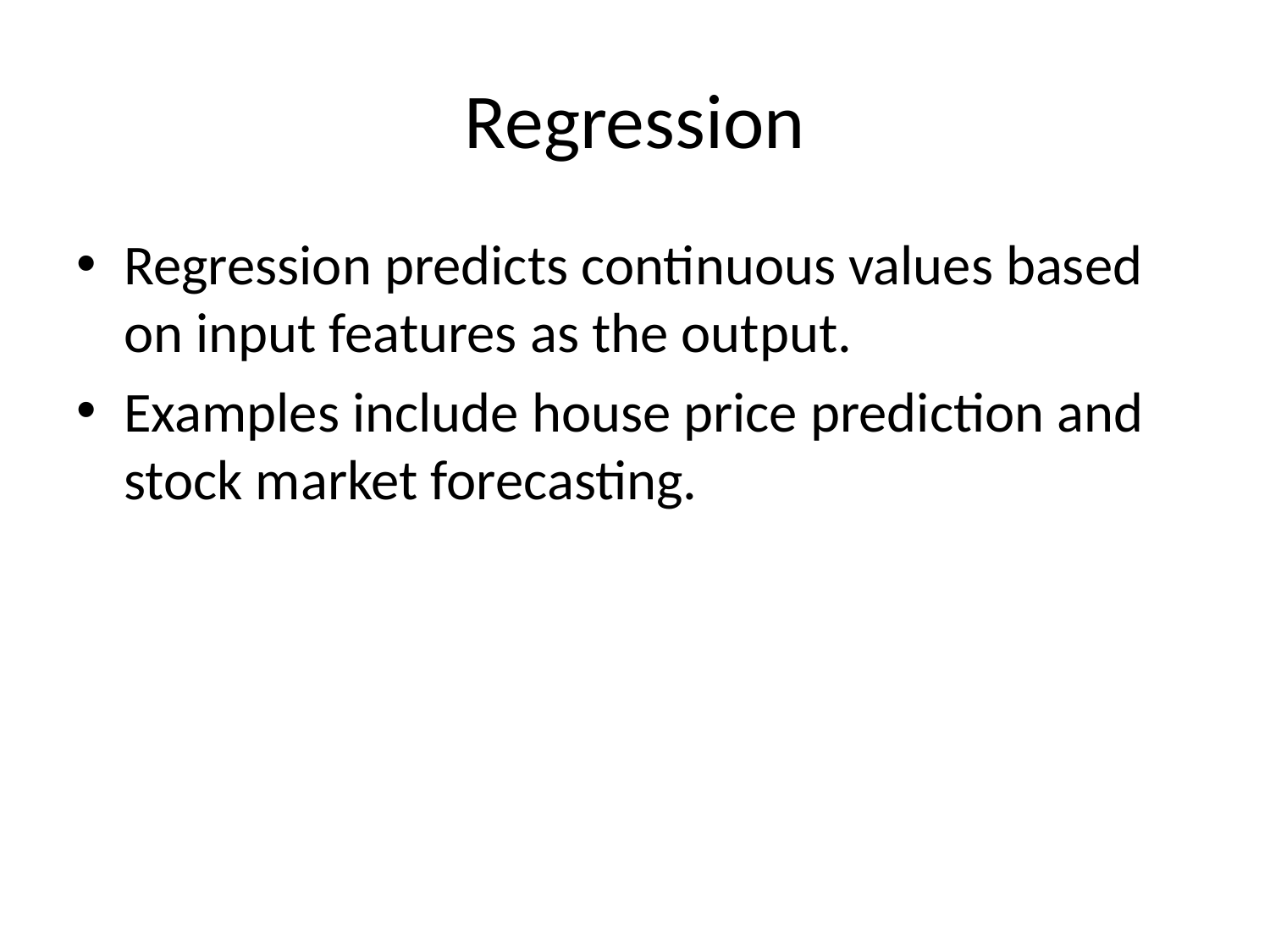

# Regression
Regression predicts continuous values based on input features as the output.
Examples include house price prediction and stock market forecasting.